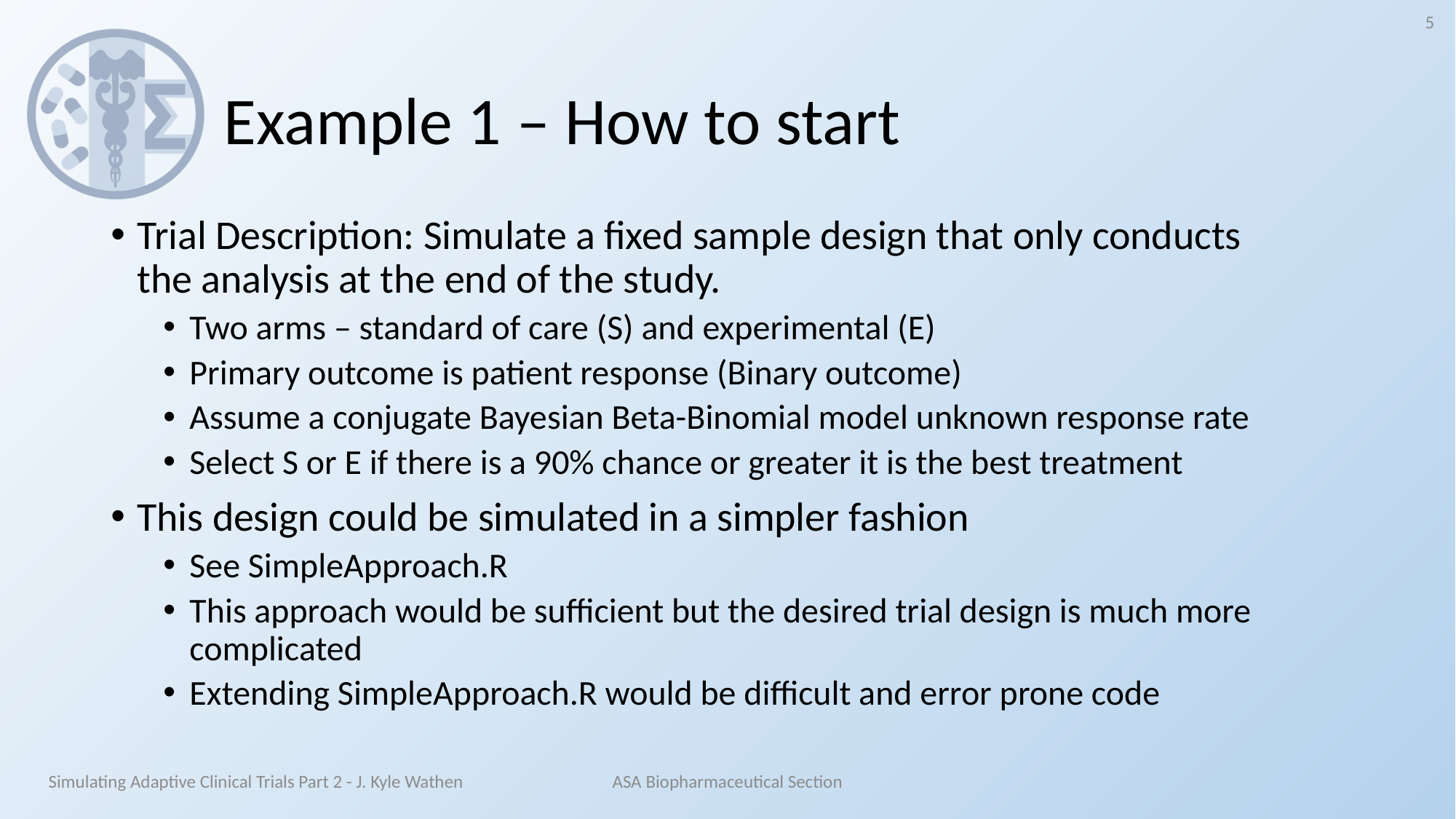

5
# Example 1 – How to start
Trial Description: Simulate a fixed sample design that only conducts the analysis at the end of the study.
Two arms – standard of care (S) and experimental (E)
Primary outcome is patient response (Binary outcome)
Assume a conjugate Bayesian Beta-Binomial model unknown response rate
Select S or E if there is a 90% chance or greater it is the best treatment
This design could be simulated in a simpler fashion
See SimpleApproach.R
This approach would be sufficient but the desired trial design is much more complicated
Extending SimpleApproach.R would be difficult and error prone code

Simulating Adaptive Clinical Trials Part 2 - J. Kyle Wathen
ASA Biopharmaceutical Section